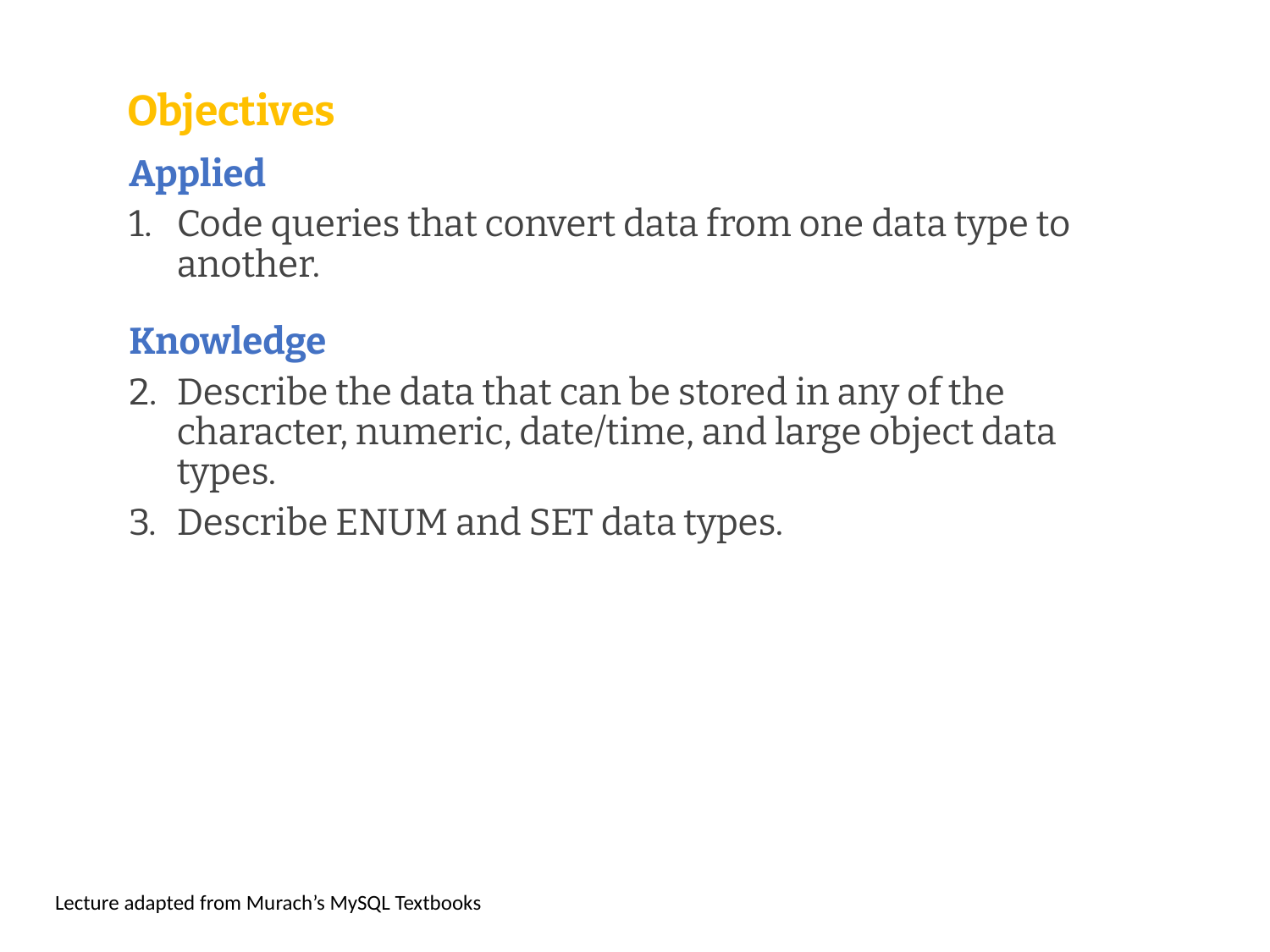

# Objectives
Applied
Code queries that convert data from one data type to another.
Knowledge
Describe the data that can be stored in any of the character, numeric, date/time, and large object data types.
Describe ENUM and SET data types.

Lecture adapted from Murach’s MySQL Textbooks